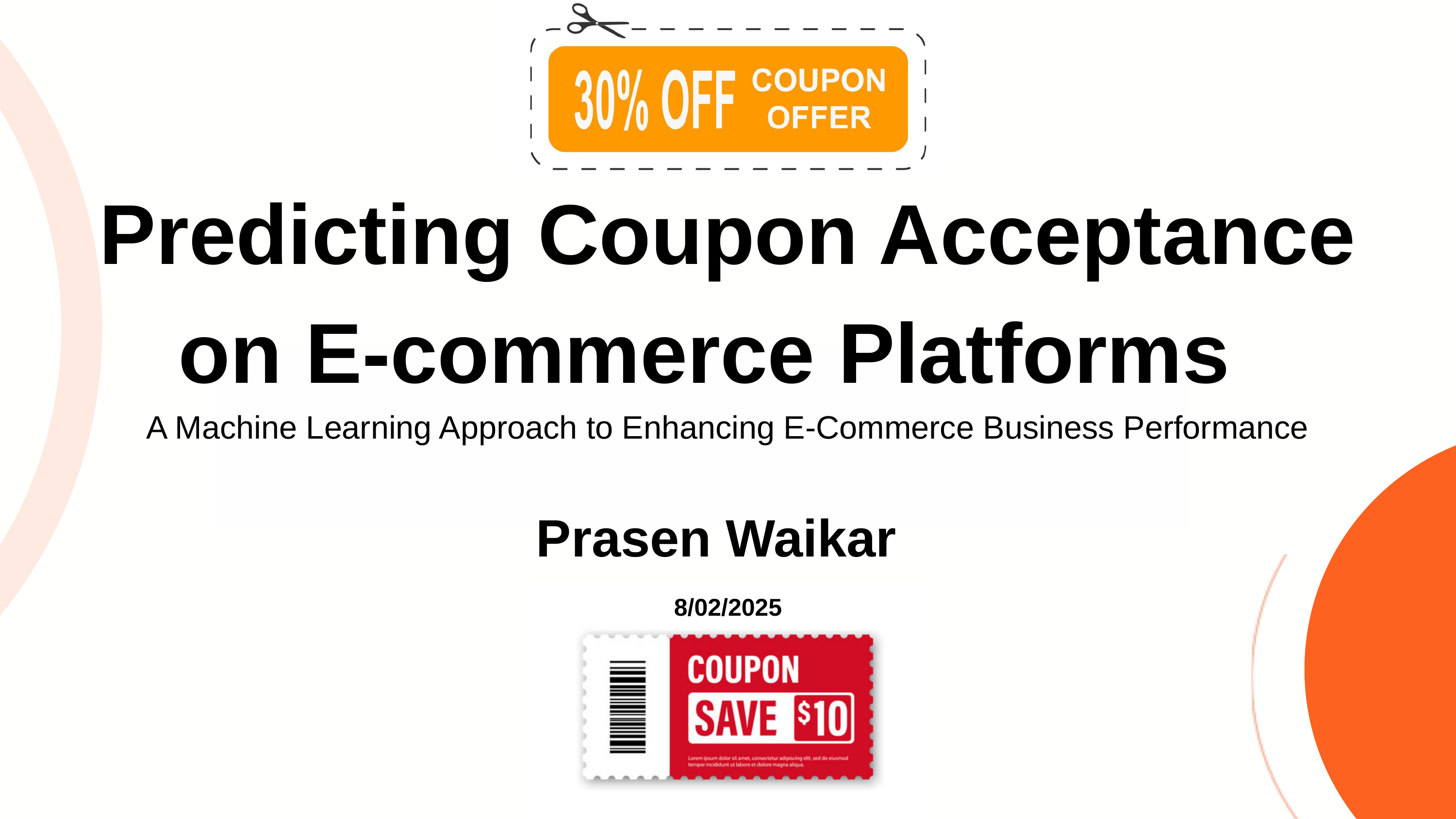

Predicting Coupon Acceptance on E-commerce Platforms
A Machine Learning Approach to Enhancing E-Commerce Business Performance

Prasen Waikar

8/02/2025